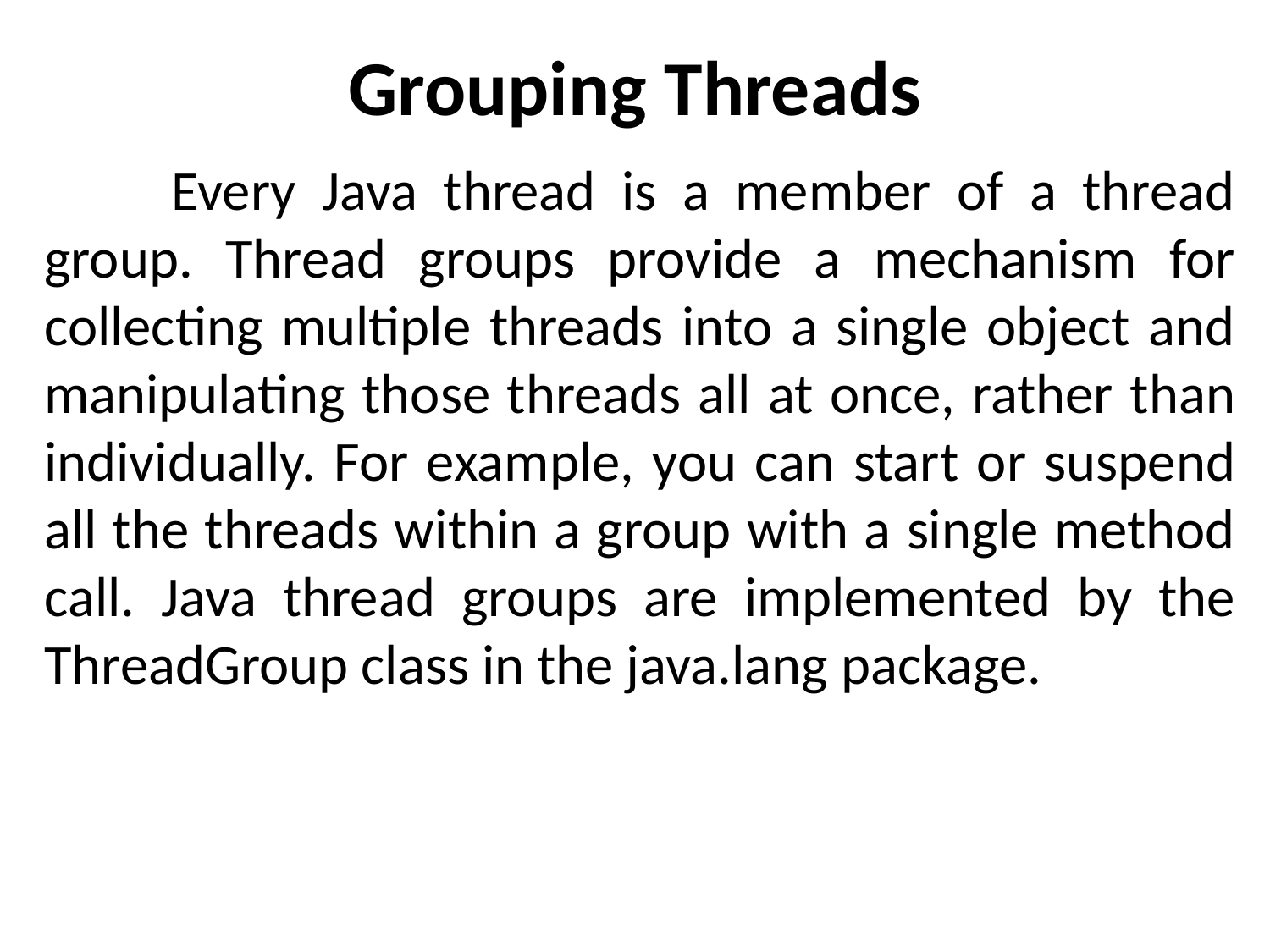

# Grouping Threads
	Every Java thread is a member of a thread group. Thread groups provide a mechanism for collecting multiple threads into a single object and manipulating those threads all at once, rather than individually. For example, you can start or suspend all the threads within a group with a single method call. Java thread groups are implemented by the ThreadGroup class in the java.lang package.